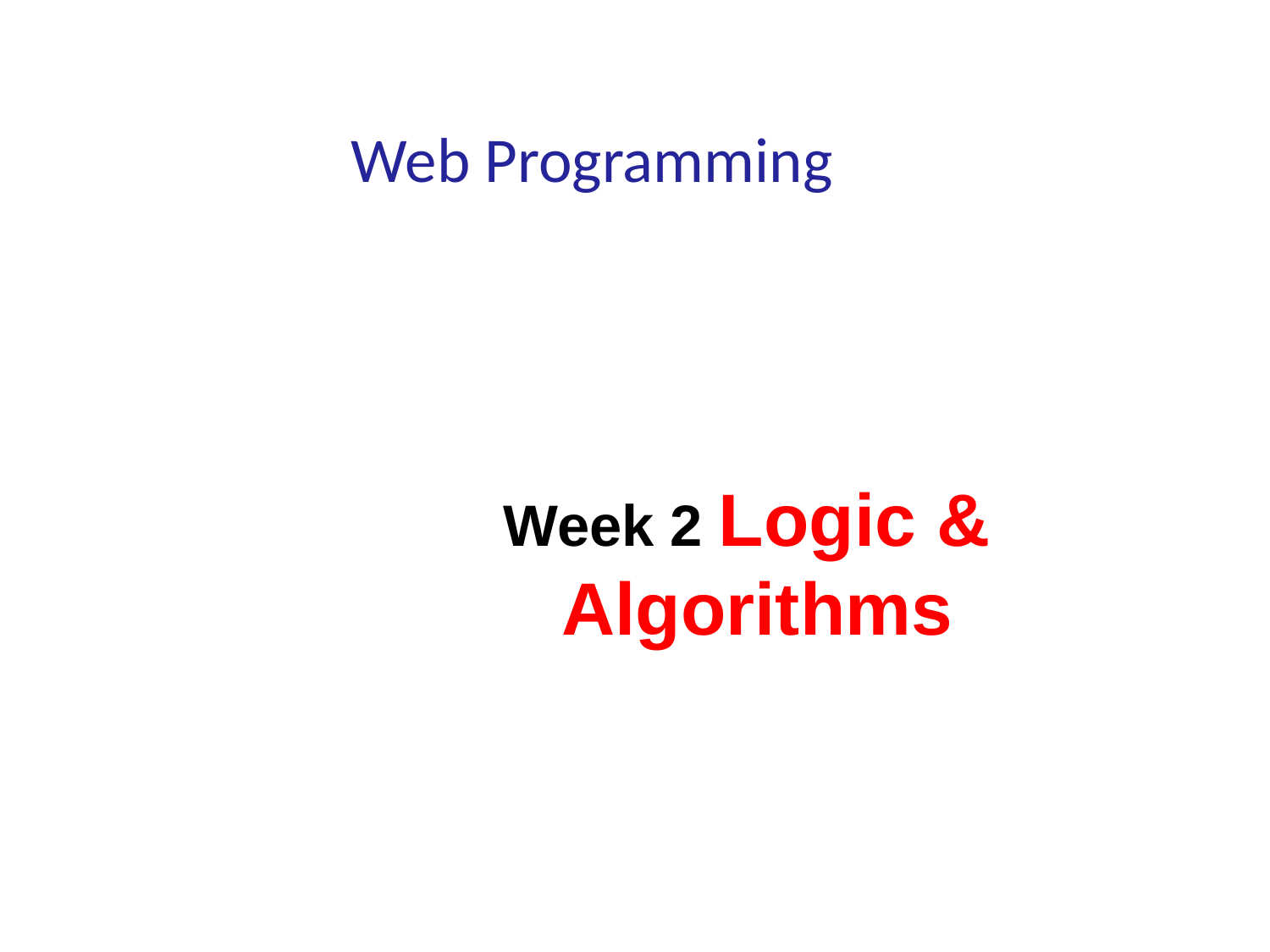

# Web Programming
Week 2 Logic &	Algorithms